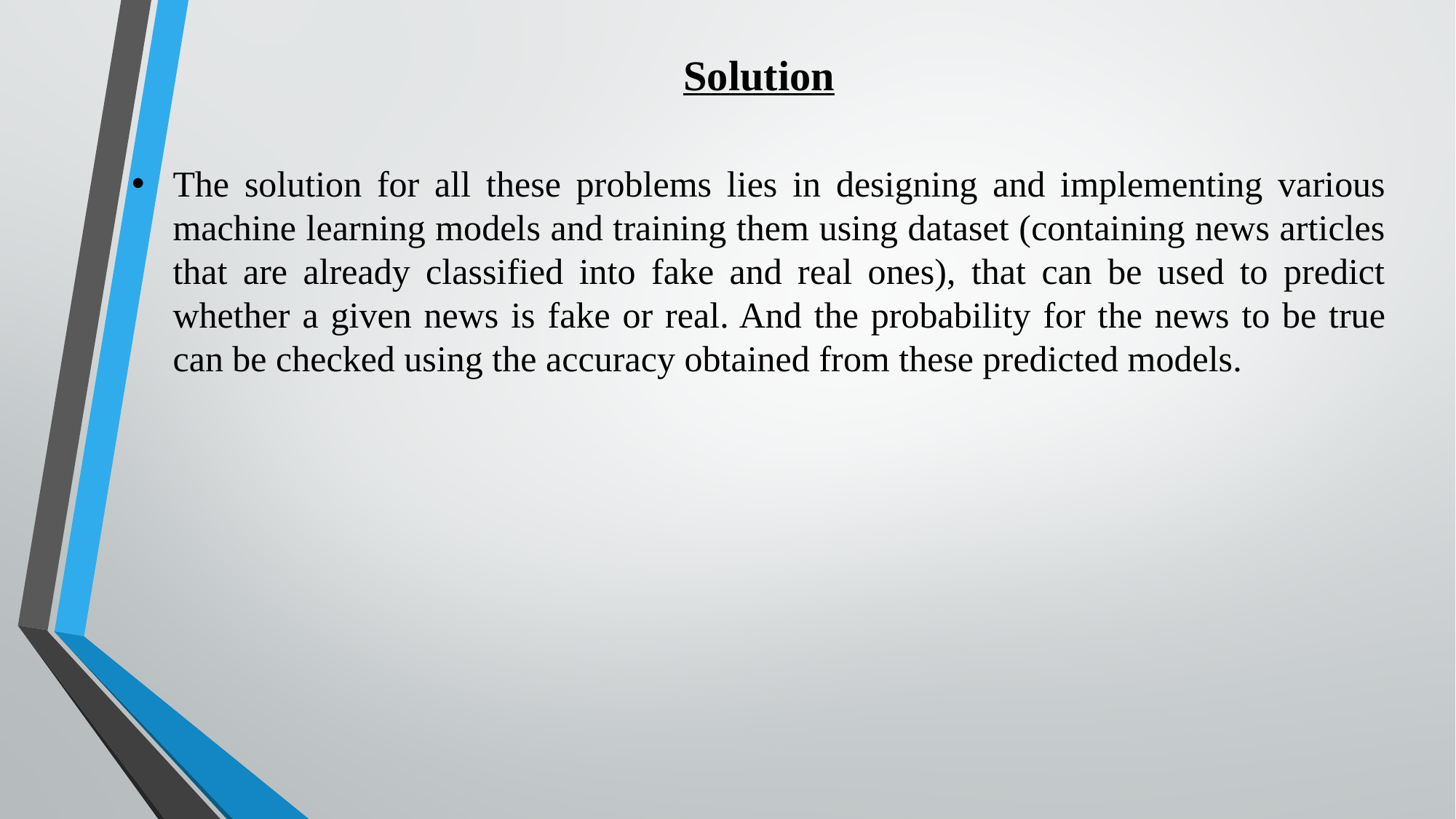

Solution

The solution for all these problems lies in designing and implementing various machine learning models and training them using dataset (containing news articles that are already classified into fake and real ones), that can be used to predict whether a given news is fake or real. And the probability for the news to be true can be checked using the accuracy obtained from these predicted models.